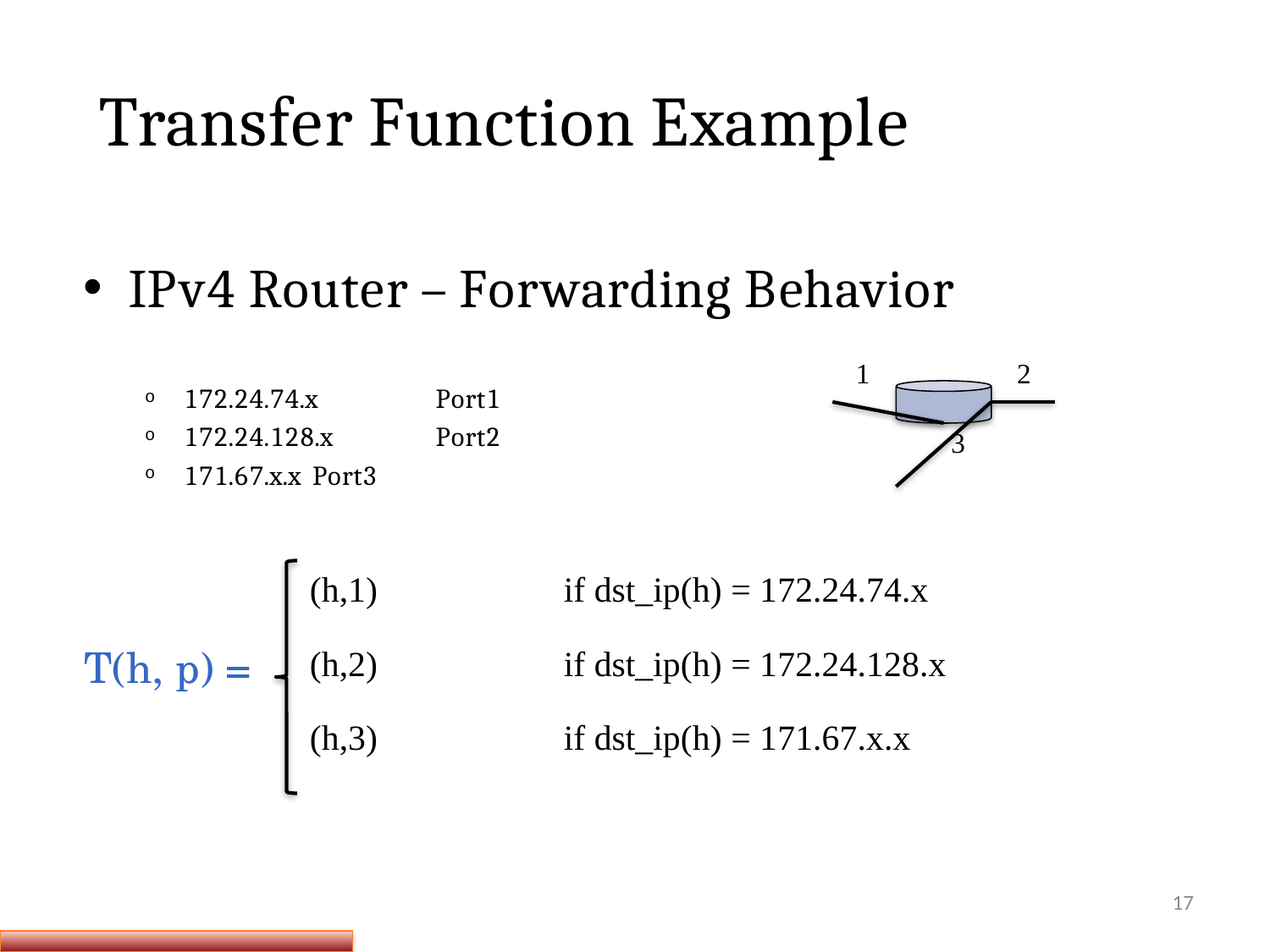

# Transfer Function Example
IPv4 Router – Forwarding Behavior

172.24.74.x		 Port1
172.24.128.x	 Port2
171.67.x.x		 Port3

1
2

3

(h,1)		if dst_ip(h) = 172.24.74.x
(h,2)		if dst_ip(h) = 172.24.128.x
T(h, p) =

(h,3)		if dst_ip(h) = 171.67.x.x
17